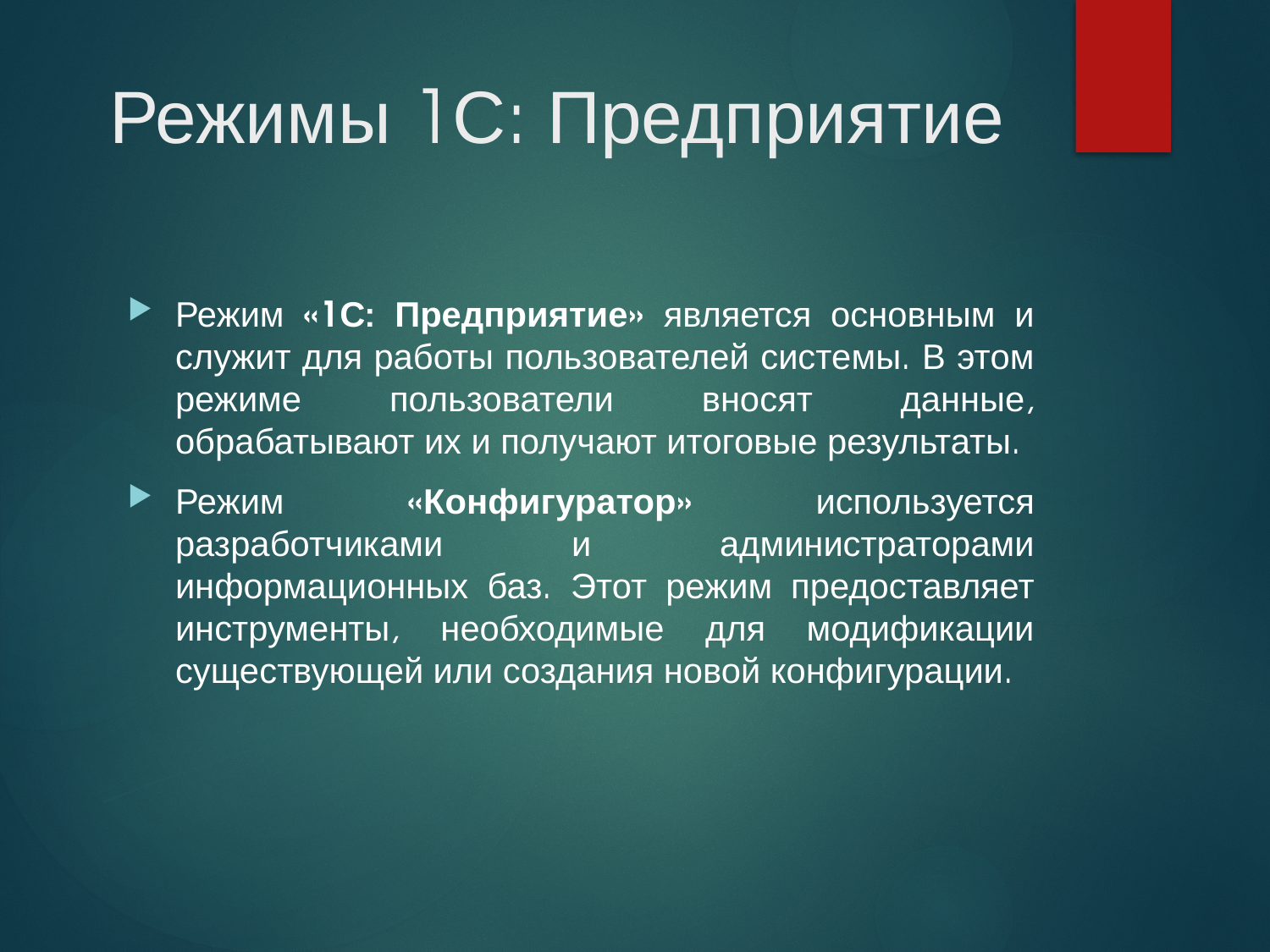

# Режимы 1С: Предприятие
Режим «1С: Предприятие» является основным и служит для работы пользователей системы. В этом режиме пользователи вносят данные, обрабатывают их и получают итоговые результаты.
Режим «Конфигуратор» используется разработчиками и администраторами информационных баз. Этот режим предоставляет инструменты, необходимые для модификации существующей или создания новой конфигурации.